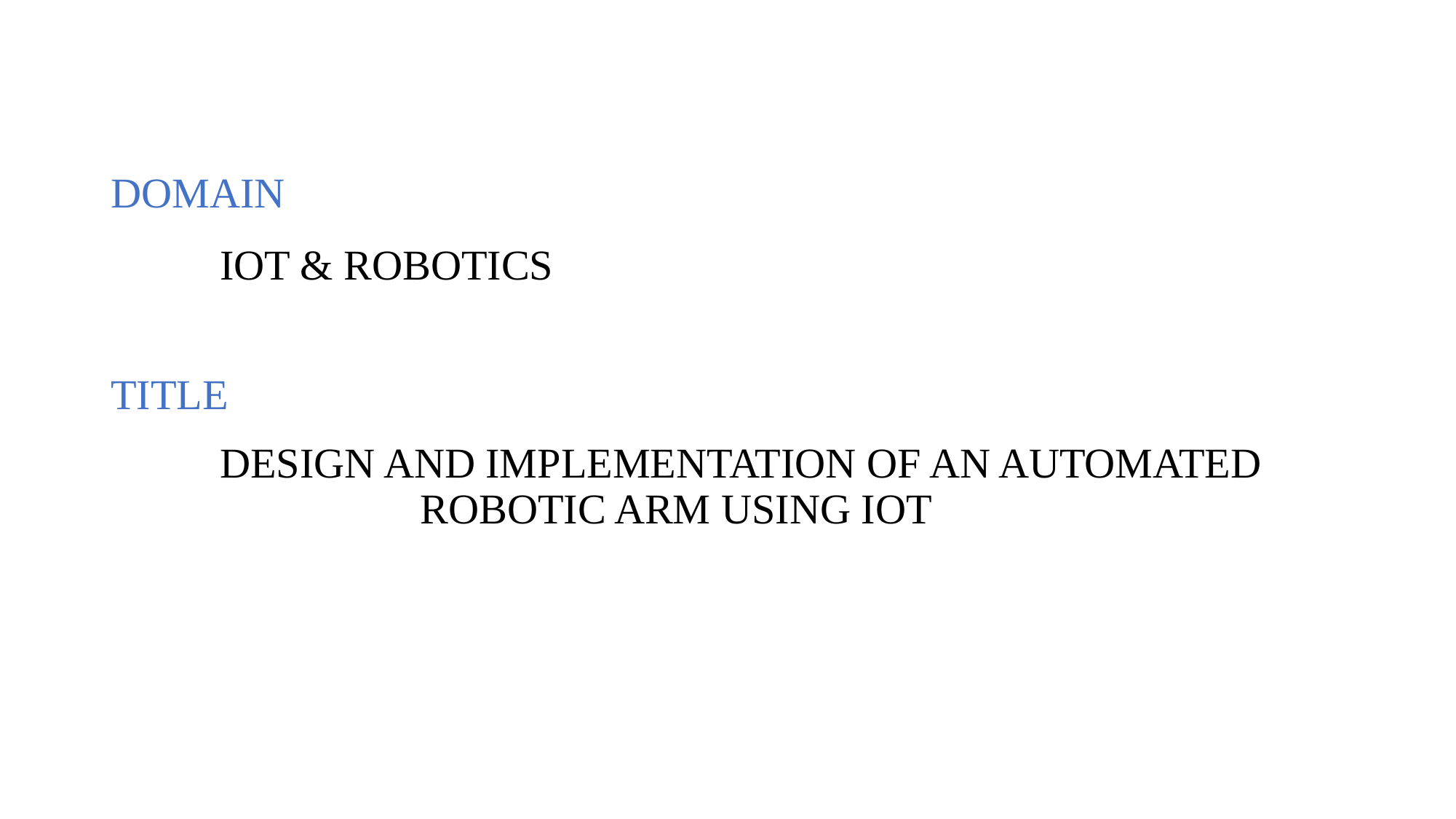

# DOMAIN IOT & ROBOTICS
TITLE
	DESIGN AND IMPLEMENTATION OF AN AUTOMATED         	                   ROBOTIC ARM USING IOT